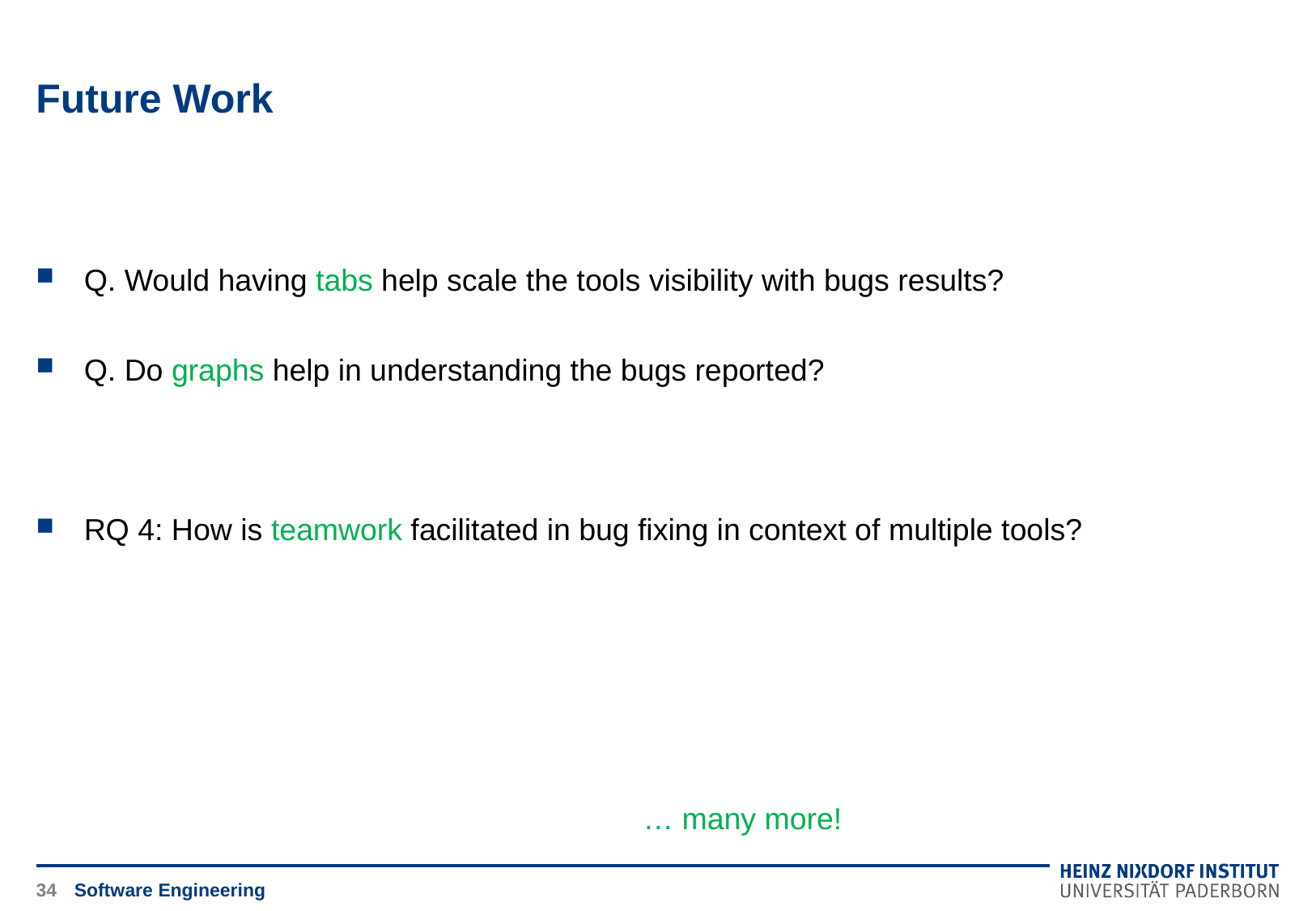

# Future Work
Q. Would having tabs help scale the tools visibility with bugs results?
Q. Do graphs help in understanding the bugs reported?

RQ 4: How is teamwork facilitated in bug fixing in context of multiple tools?

															… many more!

34
Software Engineering